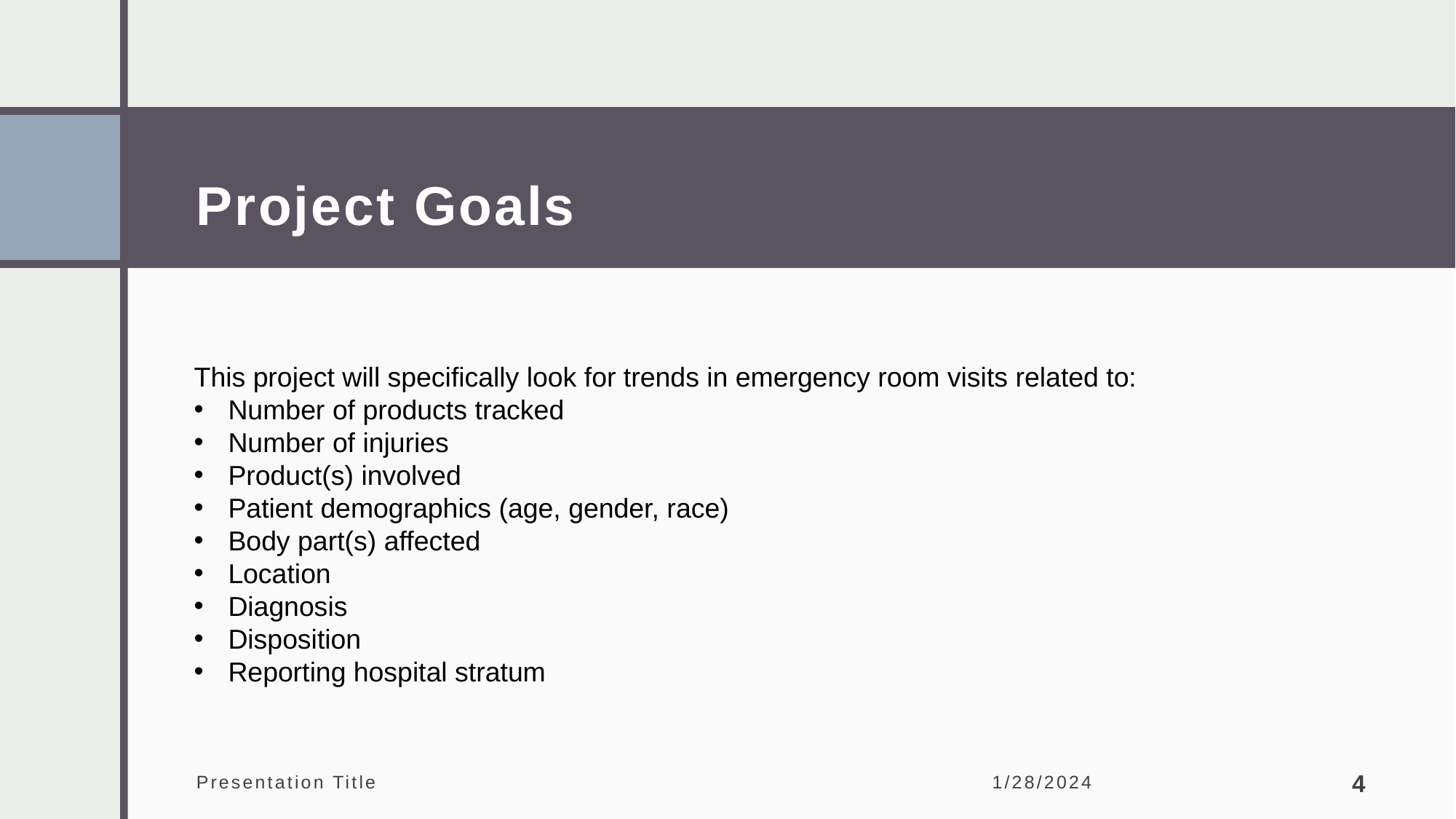

# Project Goals
This project will specifically look for trends in emergency room visits related to:
Number of products tracked
Number of injuries
Product(s) involved
Patient demographics (age, gender, race)
Body part(s) affected
Location
Diagnosis
Disposition
Reporting hospital stratum
Presentation Title
1/28/2024
4